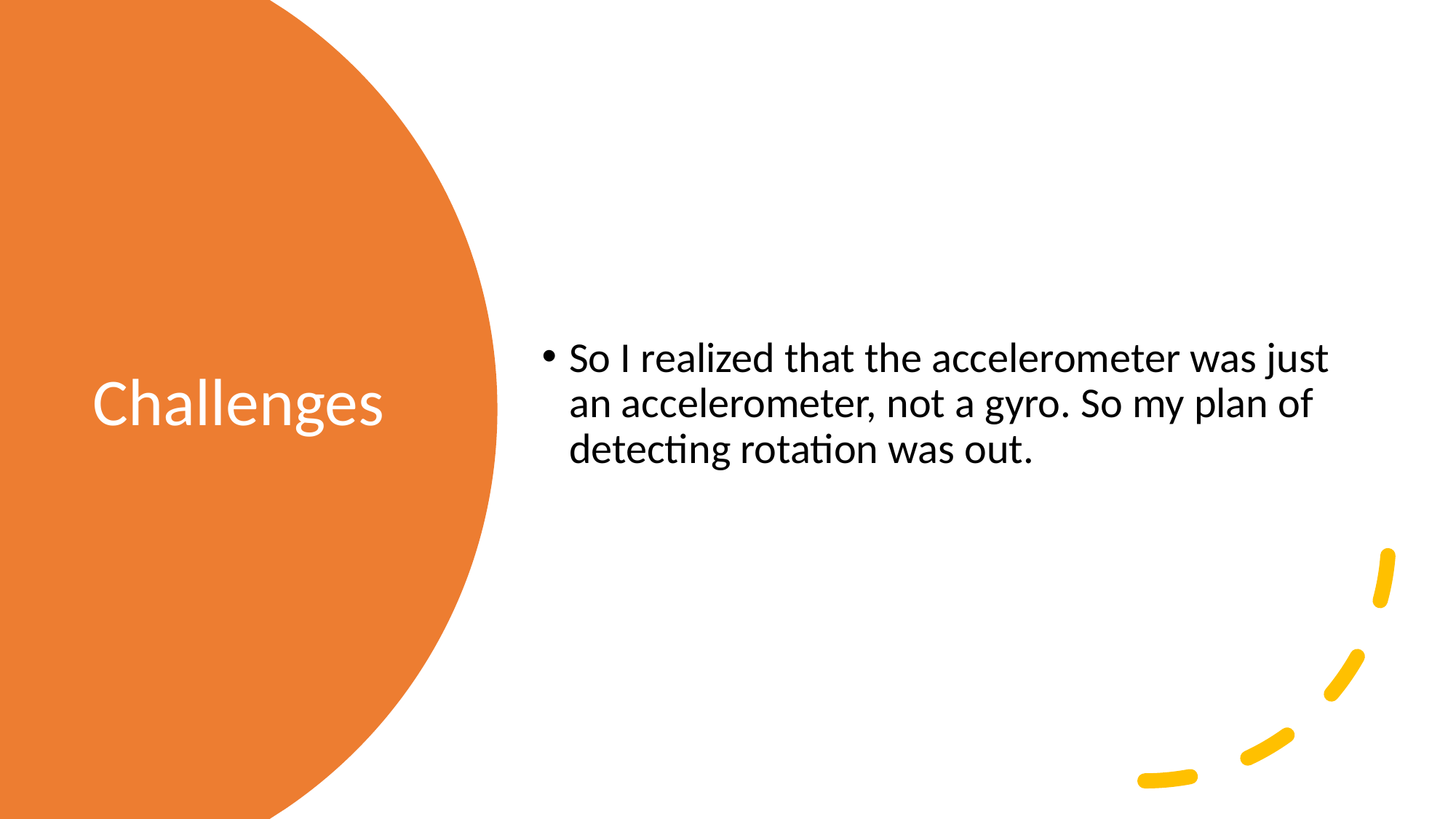

So I realized that the accelerometer was just an accelerometer, not a gyro. So my plan of detecting rotation was out.
# Challenges